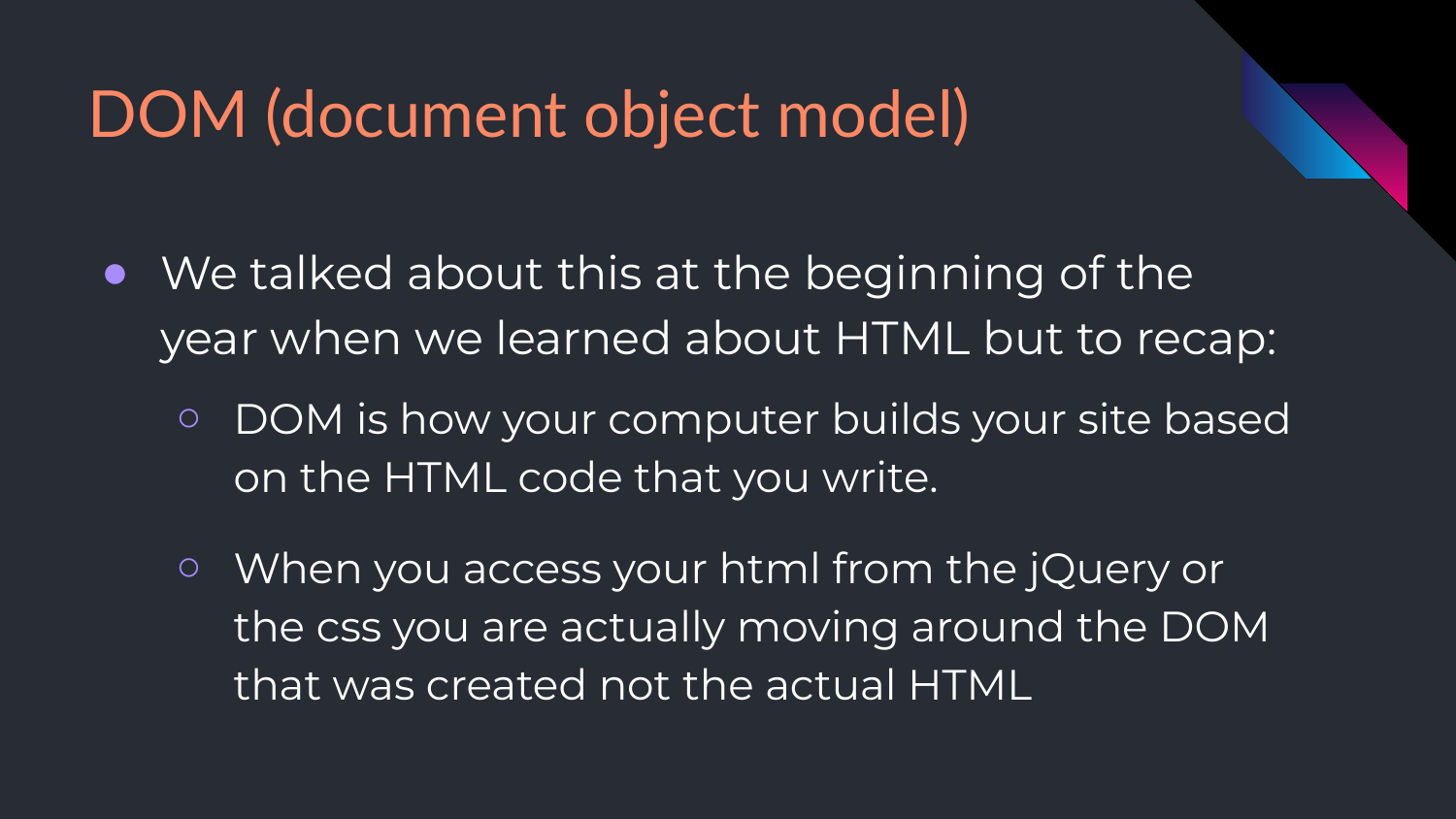

# DOM (document object model)
We talked about this at the beginning of the year when we learned about HTML but to recap:
DOM is how your computer builds your site based on the HTML code that you write.
When you access your html from the jQuery or the css you are actually moving around the DOM that was created not the actual HTML